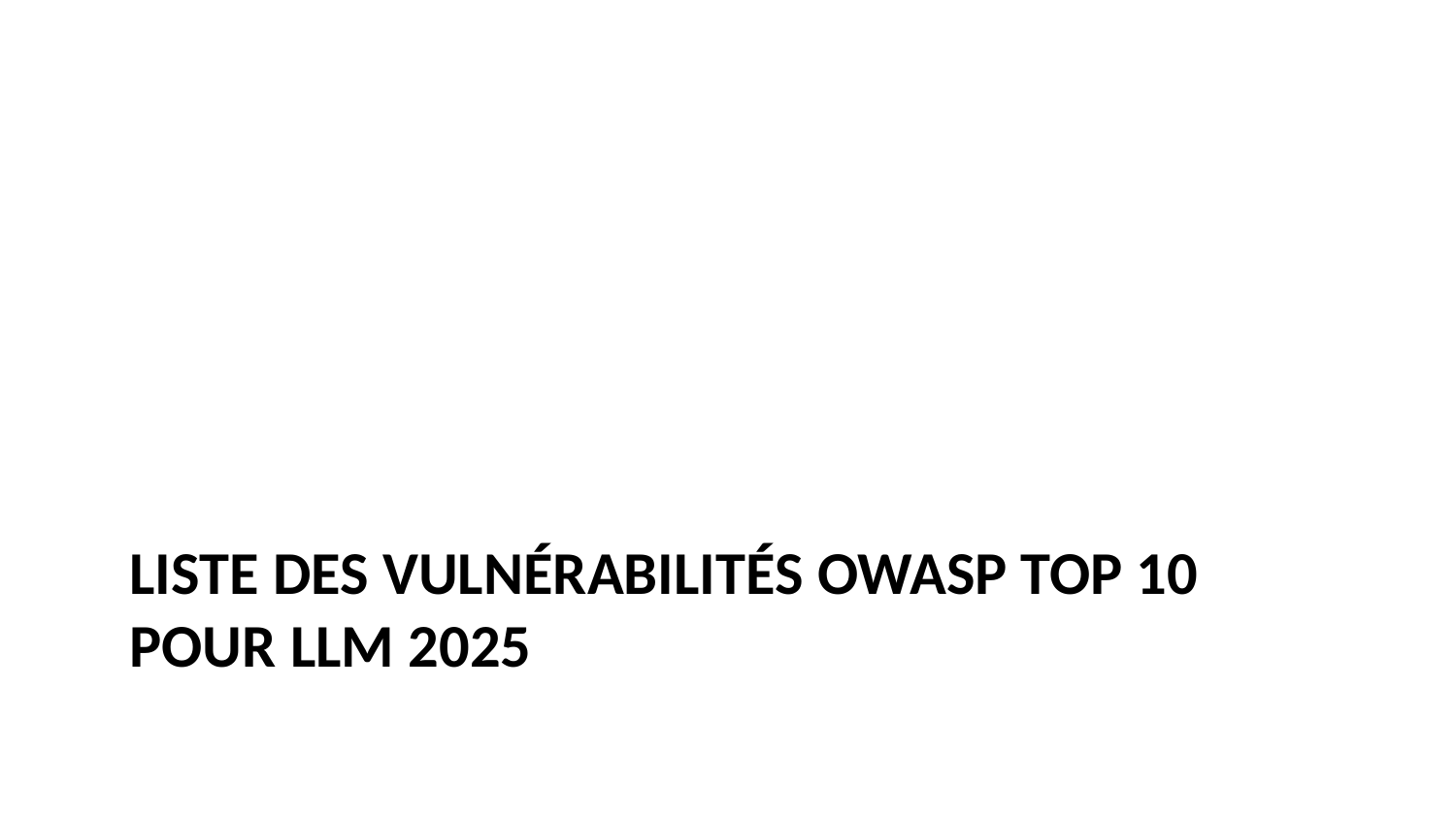

# Liste des Vulnérabilités OWASP Top 10 pour LLM 2025